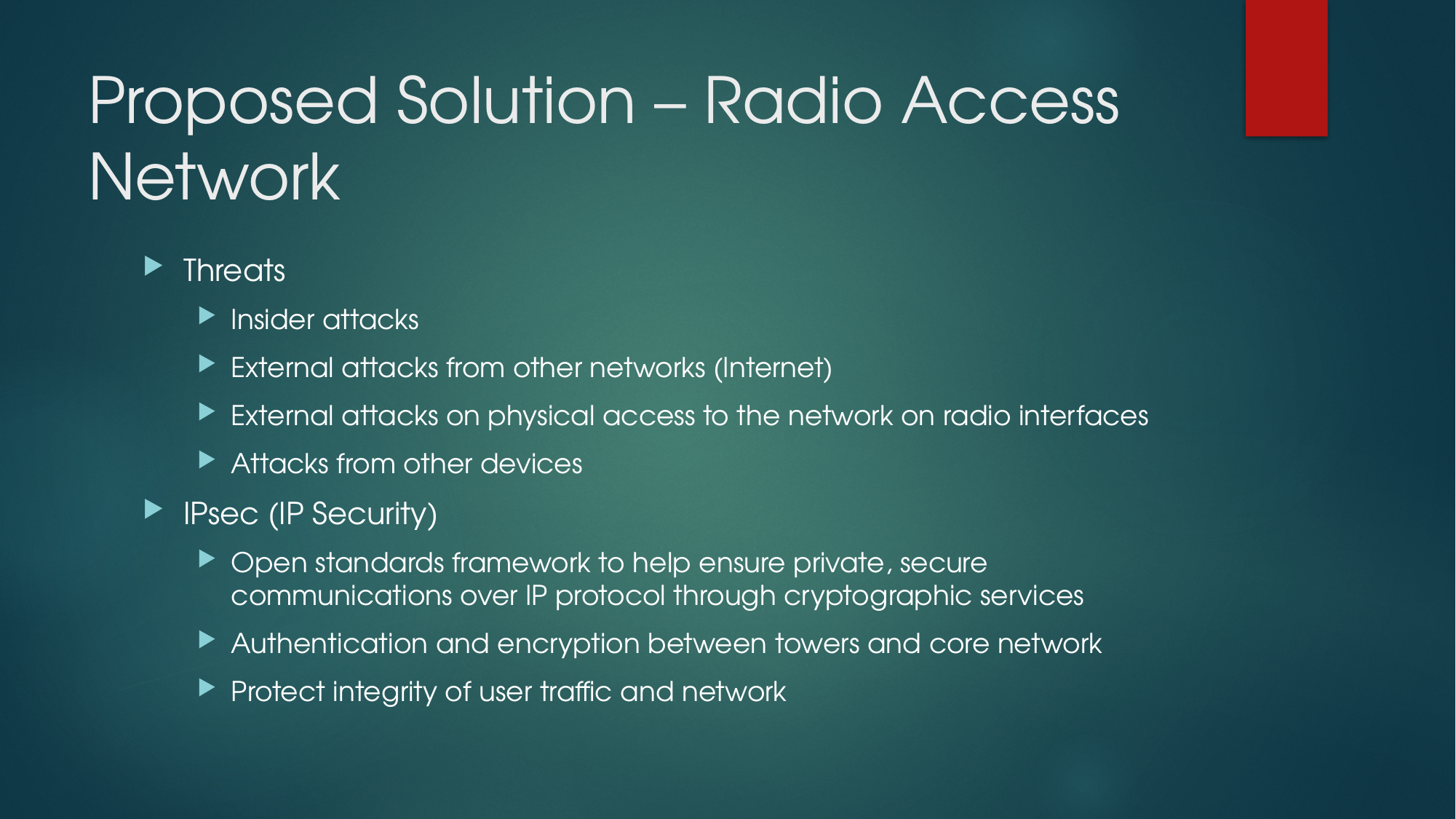

# Proposed Solution – Radio Access Network
Threats
Insider attacks
External attacks from other networks (Internet)
External attacks on physical access to the network on radio interfaces
Attacks from other devices
IPsec (IP Security)
Open standards framework to help ensure private, secure communications over IP protocol through cryptographic services
Authentication and encryption between towers and core network
Protect integrity of user traffic and network